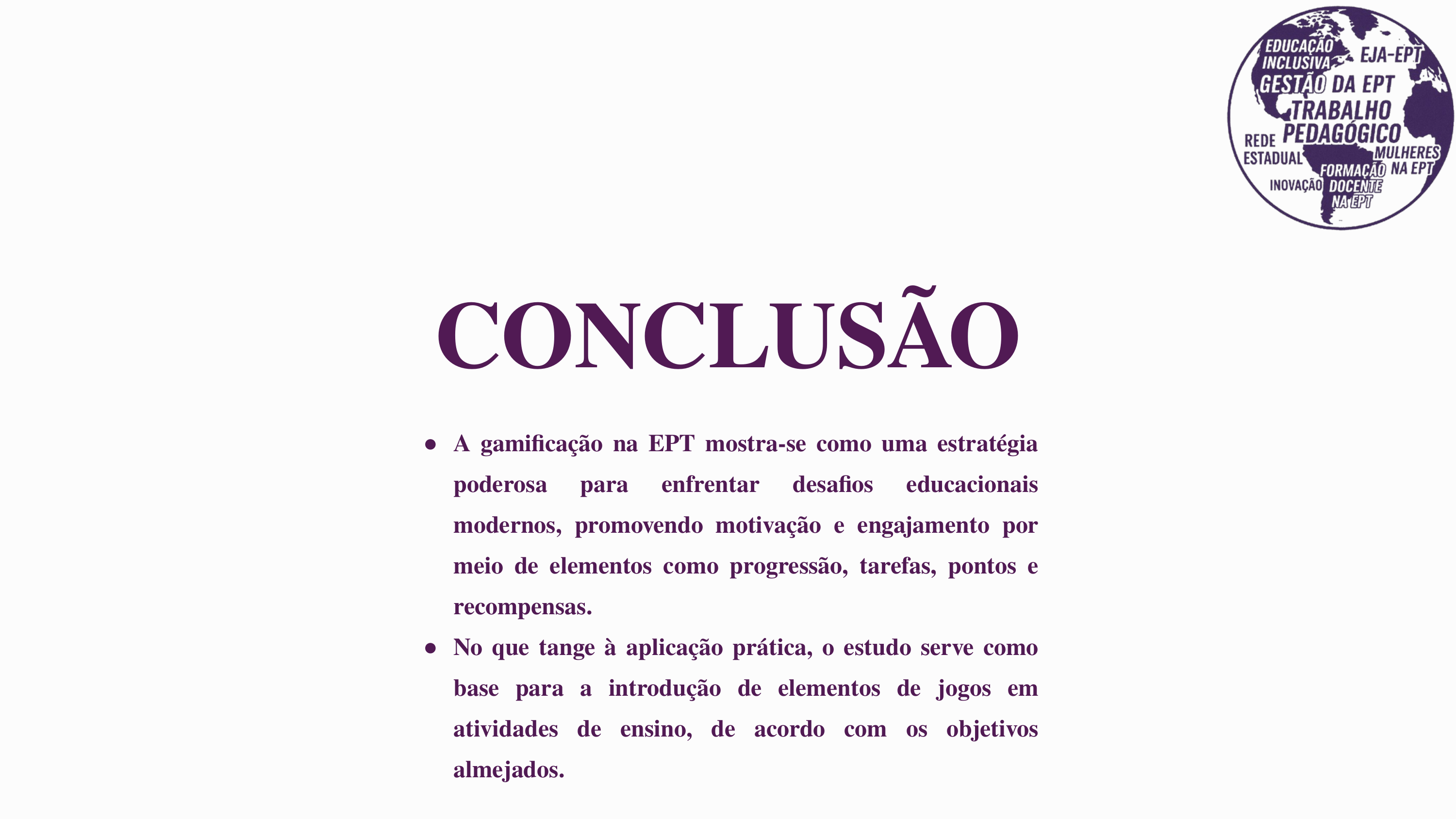

CONCLUSÃO
A gamificação na EPT mostra-se como uma estratégia poderosa para enfrentar desafios educacionais modernos, promovendo motivação e engajamento por meio de elementos como progressão, tarefas, pontos e recompensas.
No que tange à aplicação prática, o estudo serve como base para a introdução de elementos de jogos em atividades de ensino, de acordo com os objetivos almejados.